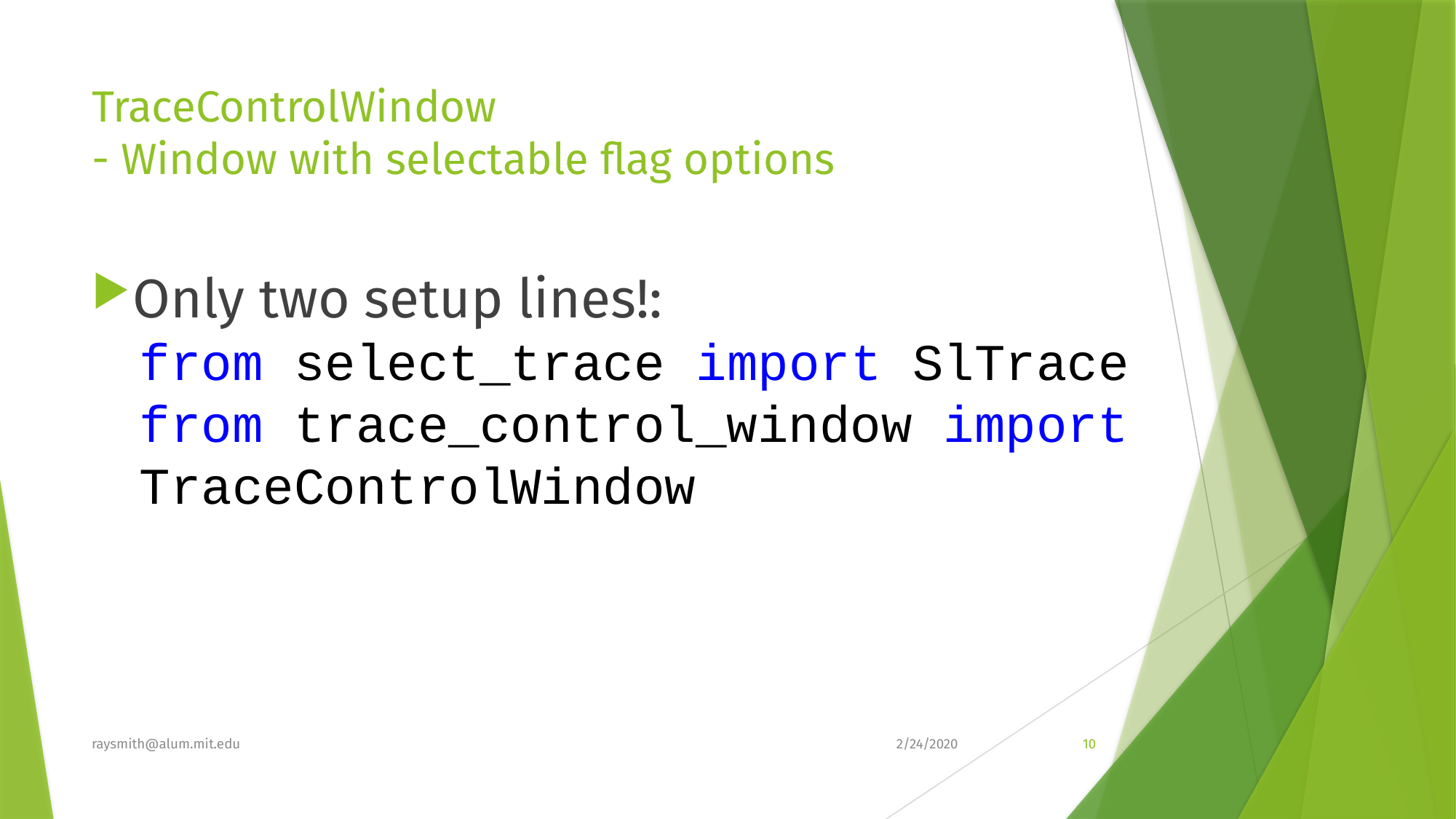

# TraceControlWindow - Window with selectable flag options
Only two setup lines!:
from select_trace import SlTrace
from trace_control_window import TraceControlWindow

raysmith@alum.mit.edu
2/24/2020
10